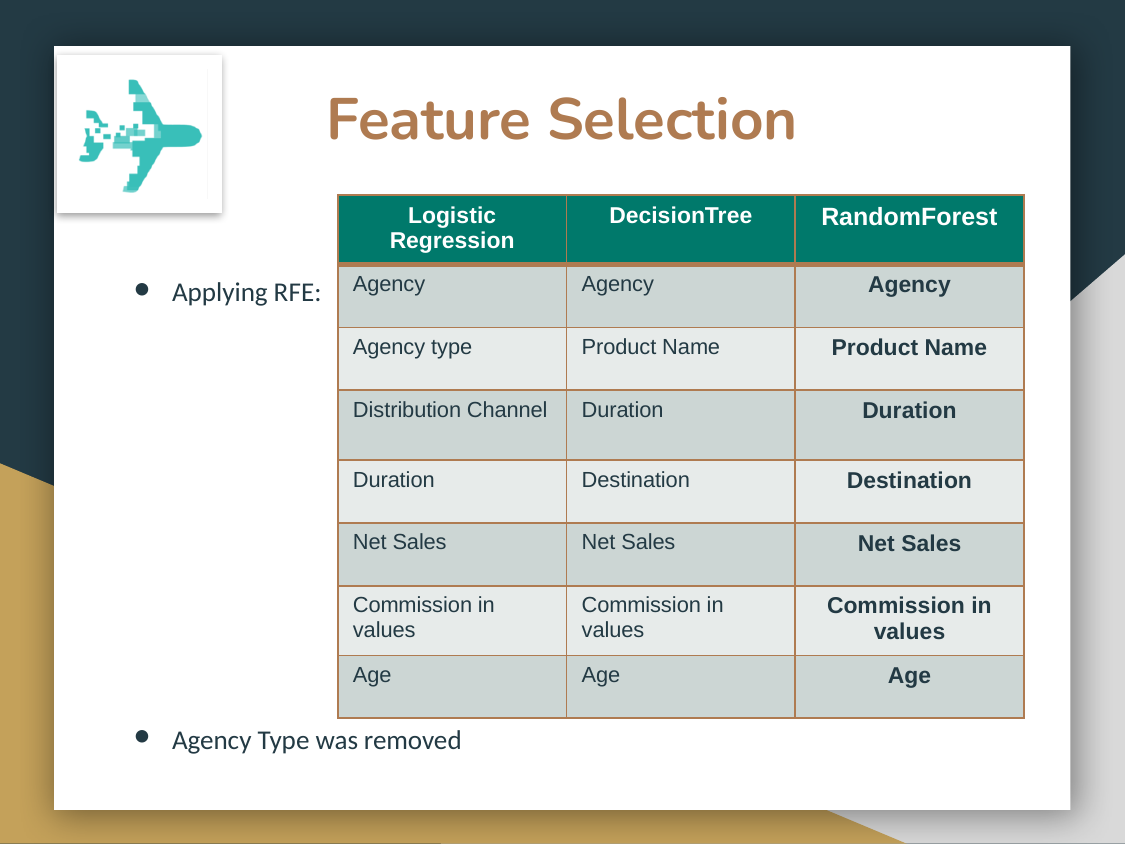

# Feature Selection
| Logistic Regression | DecisionTree | RandomForest |
| --- | --- | --- |
| Agency | Agency | Agency |
| Agency type | Product Name | Product Name |
| Distribution Channel | Duration | Duration |
| Duration | Destination | Destination |
| Net Sales | Net Sales | Net Sales |
| Commission in values | Commission in values | Commission in values |
| Age | Age | Age |
Applying RFE:

Agency Type was removed